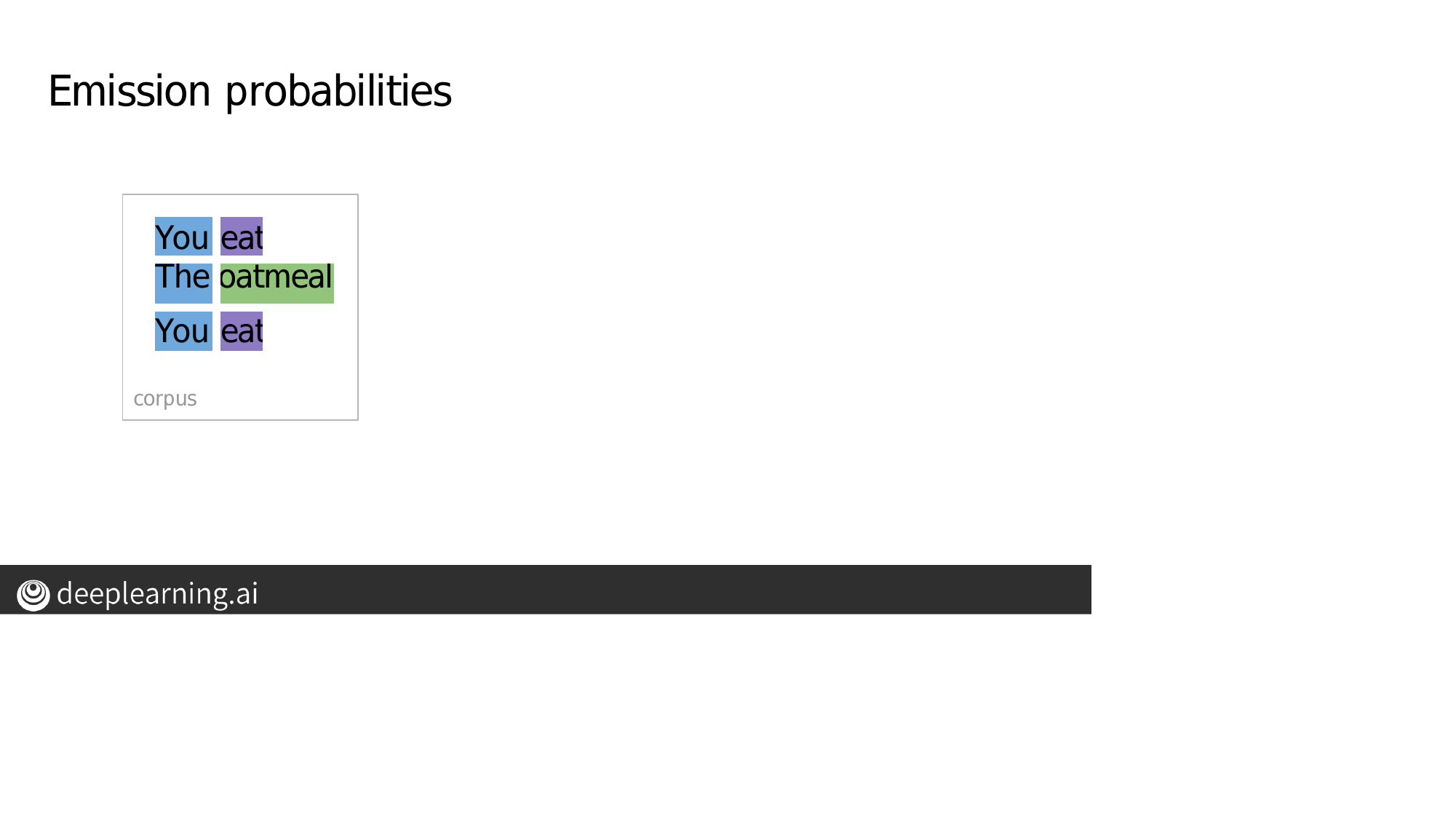

# Emission probabilities

| You | eat |  |
| --- | --- | --- |
| The | oatmeal |  |
| You | eat |  |
corpus